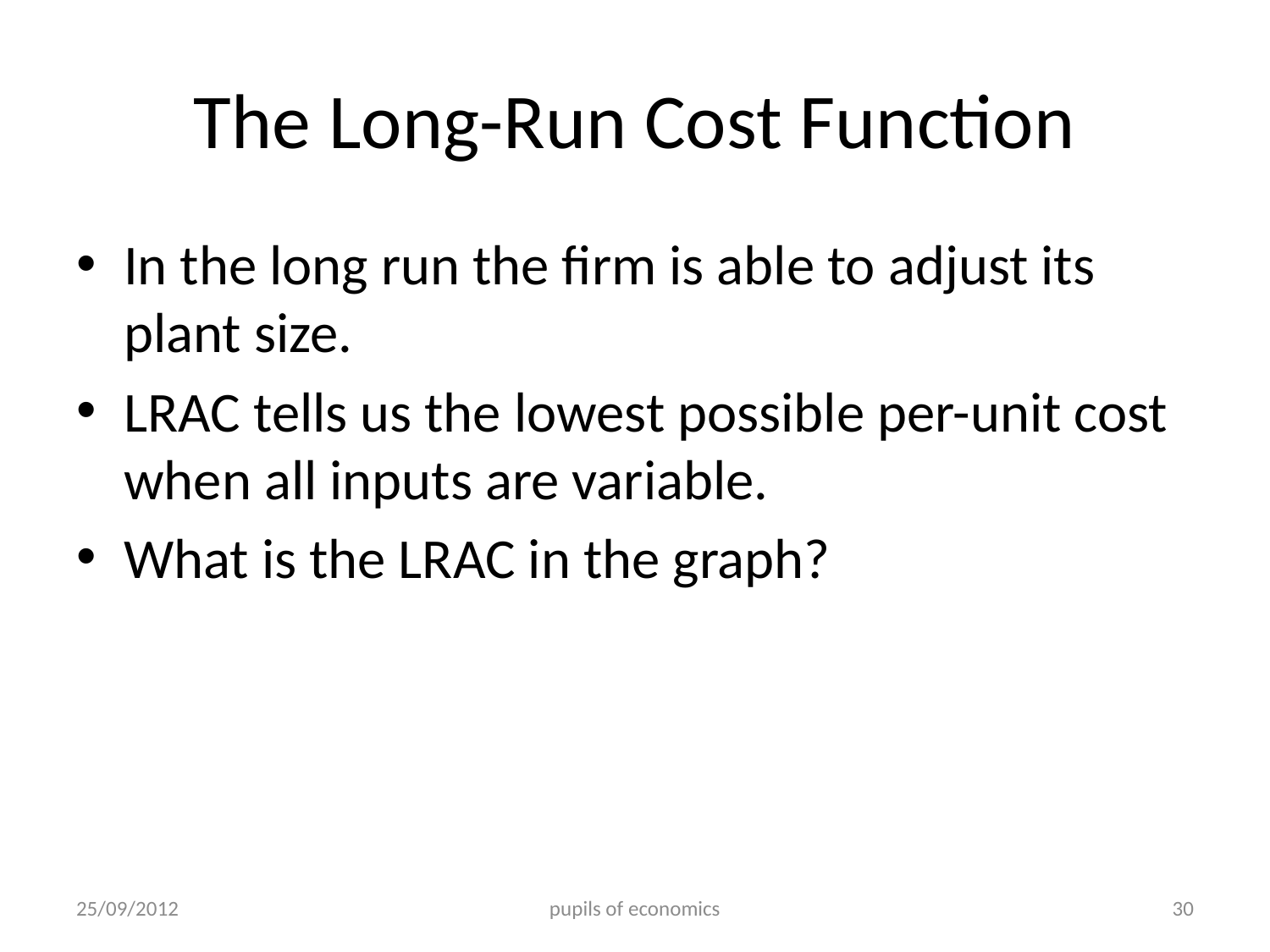

# The Long-Run Cost Function
In the long run the firm is able to adjust its plant size.
LRAC tells us the lowest possible per-unit cost when all inputs are variable.
What is the LRAC in the graph?
25/09/2012
pupils of economics
30